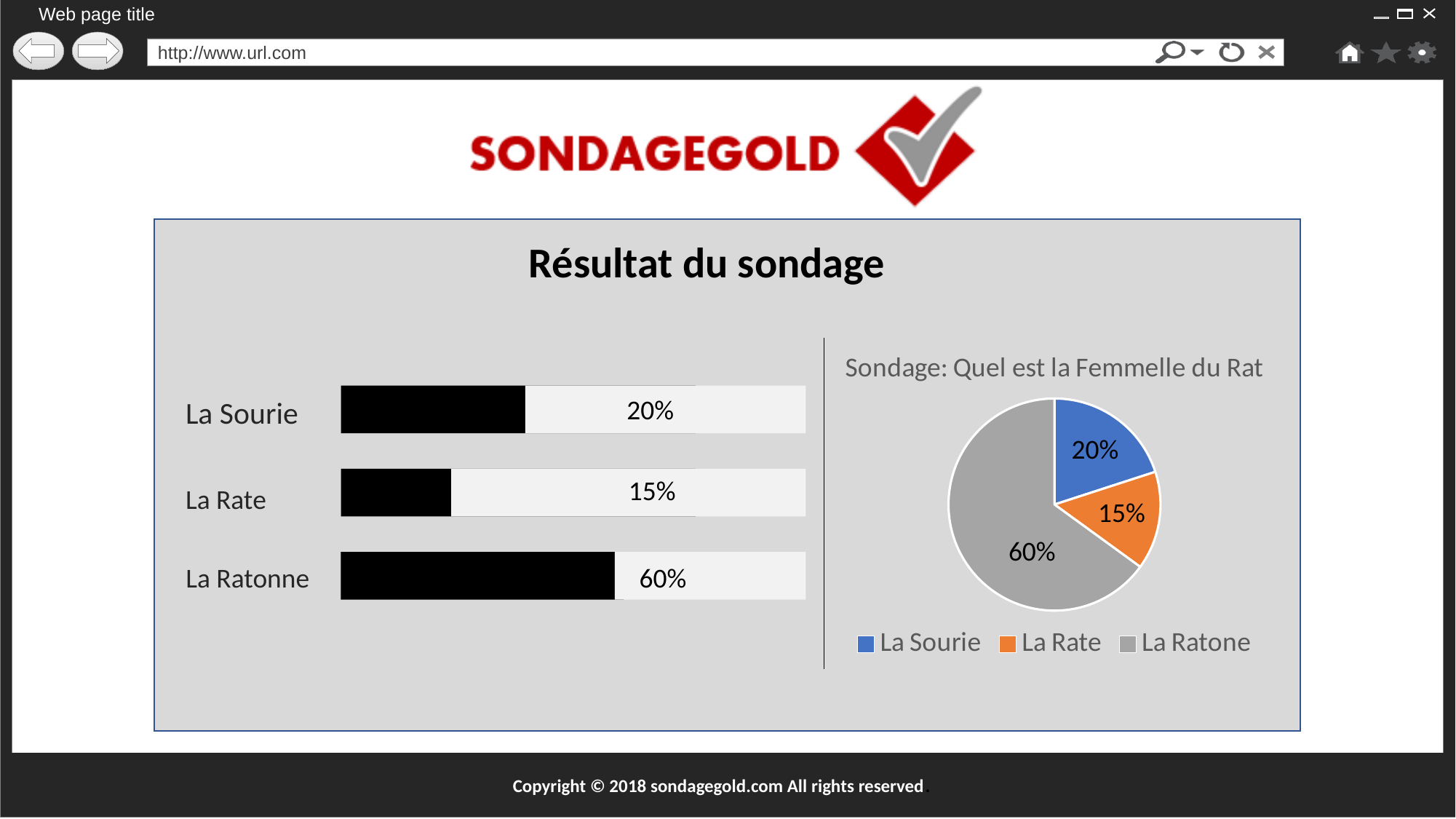

Résultat du sondage

### Chart: Sondage: Quel est la Femmelle du Rat

| Category |  |
|---|---|
| La Sourie | 20.0 |
| La Rate | 15.0 |
| La Ratone | 65.0 |

20%
La Sourie
20%
15%

La Rate
15%
60%

La Ratonne
60%